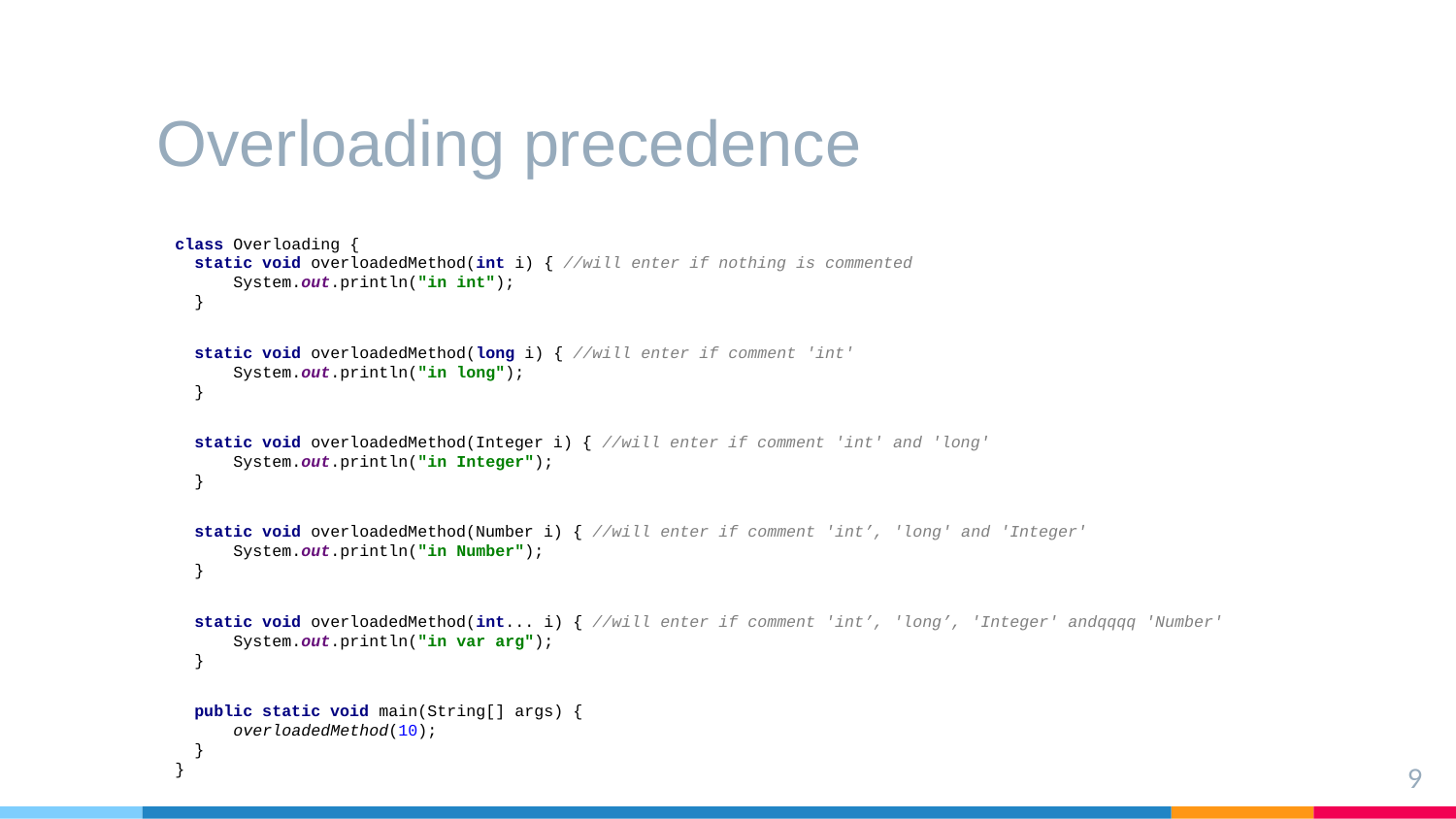

# Overloading precedence
class Overloading {
  static void overloadedMethod(int i) { //will enter if nothing is commented
      System.out.println("in int");
  }
  static void overloadedMethod(long i) { //will enter if comment 'int'
      System.out.println("in long");
  }
  static void overloadedMethod(Integer i) { //will enter if comment 'int' and 'long'
      System.out.println("in Integer");
  }
  static void overloadedMethod(Number i) { //will enter if comment 'int’, 'long' and 'Integer'
      System.out.println("in Number");
  }
  static void overloadedMethod(int... i) { //will enter if comment 'int’, 'long’, 'Integer' andqqqq 'Number'
      System.out.println("in var arg");
  }
  public static void main(String[] args) {
      overloadedMethod(10);
  }
}
9